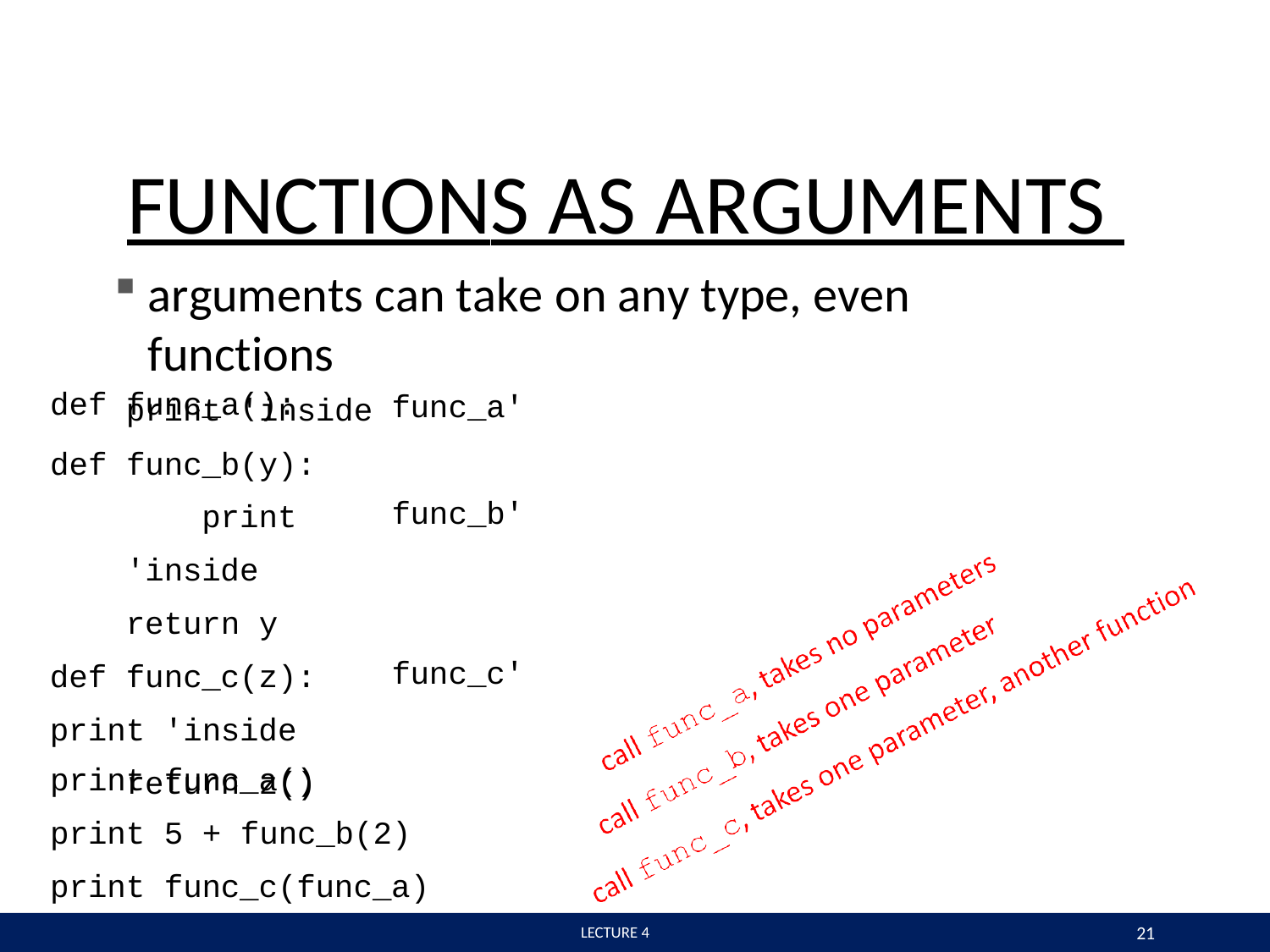

# FUNCTIONS AS ARGUMENTS
arguments can take on any type, even functions
def func_a():
print 'inside def func_b(y):
print 'inside return y
def func_c(z):
print 'inside return z()
func_a'
func_b'

func_c'
print func_a()  print 5 + func_b(2) print func_c(func_a)
21
 LECTURE 4